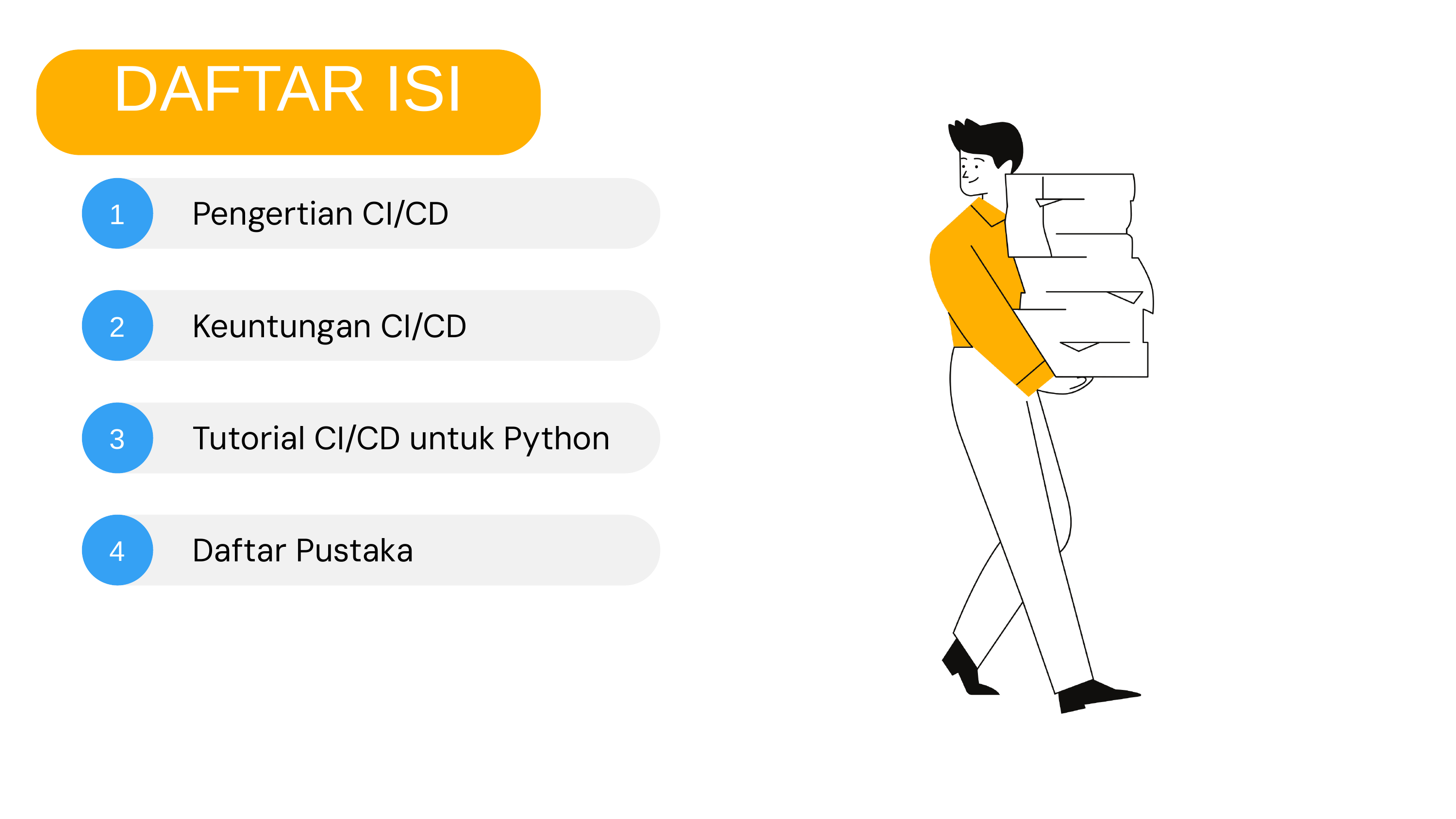

DAFTAR ISI

1

Pengertian CI/CD

2

Keuntungan CI/CD

3

Tutorial CI/CD untuk Python

4

Daftar Pustaka